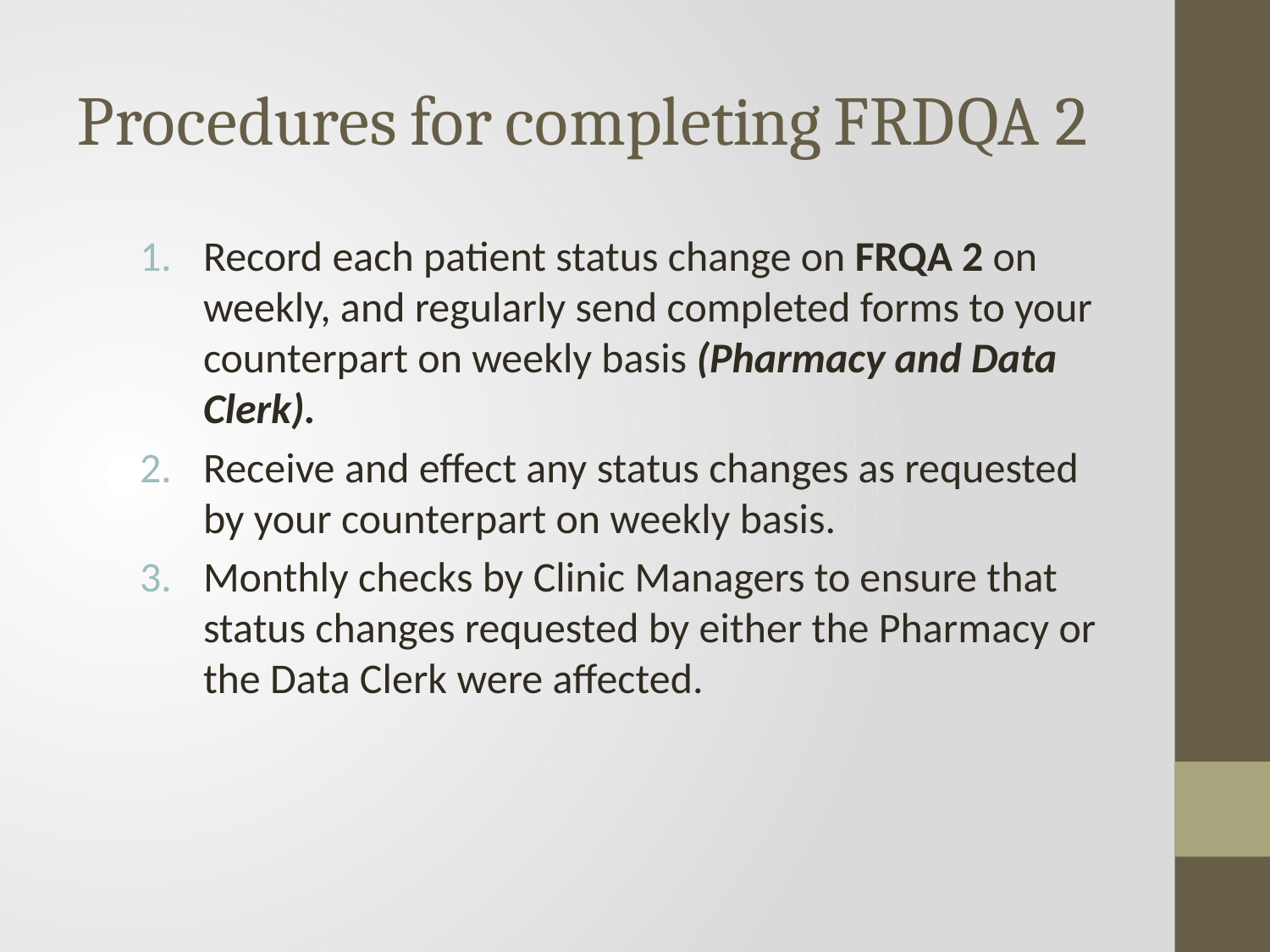

# Procedures for completing FRDQA 2
Record each patient status change on FRQA 2 on weekly, and regularly send completed forms to your counterpart on weekly basis (Pharmacy and Data Clerk).
Receive and effect any status changes as requested by your counterpart on weekly basis.
Monthly checks by Clinic Managers to ensure that status changes requested by either the Pharmacy or the Data Clerk were affected.